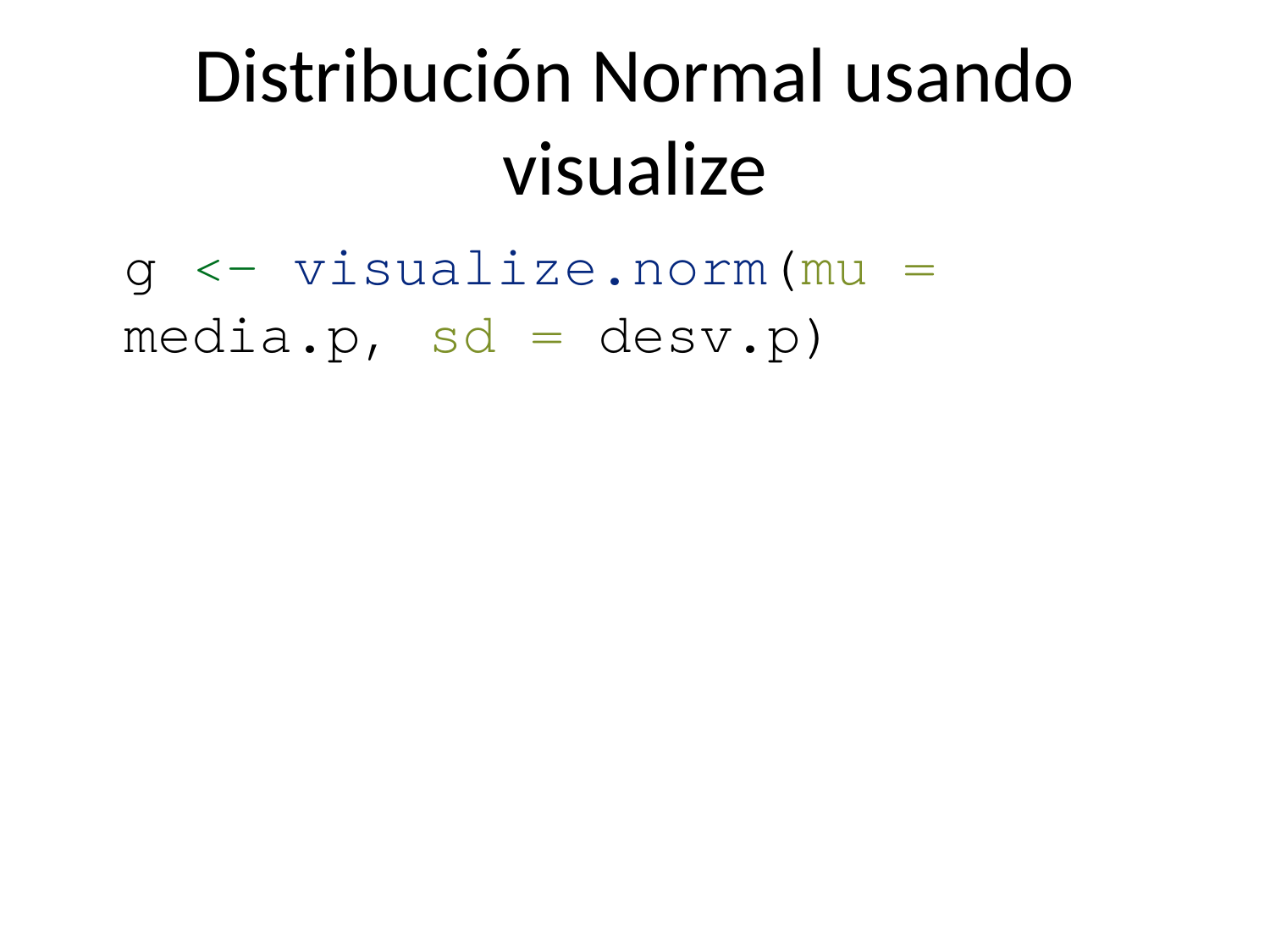

# Distribución Normal usando visualize
g <- visualize.norm(mu = media.p, sd = desv.p)